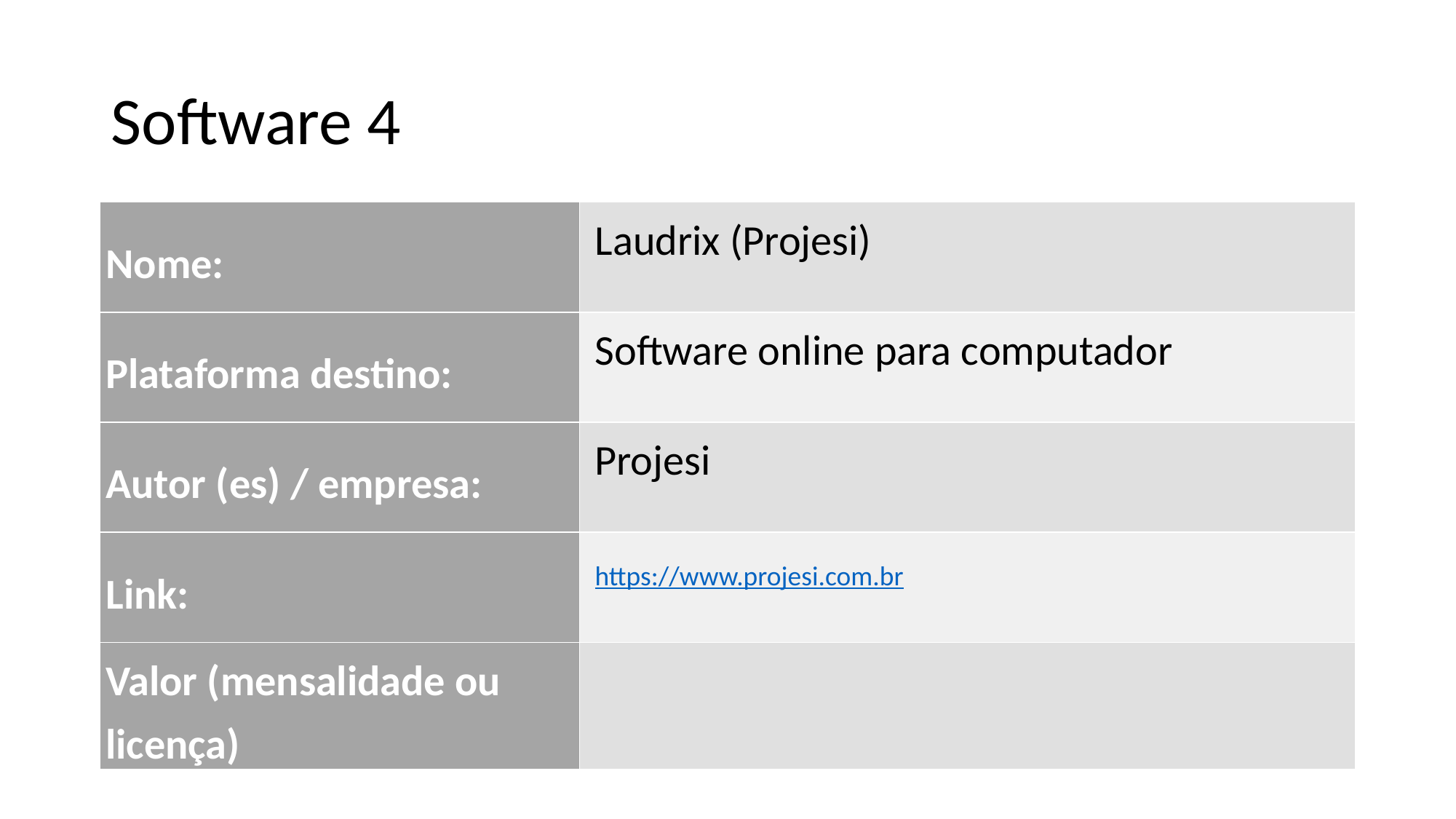

# Software 4
| Nome: | Laudrix (Projesi) |
| --- | --- |
| Plataforma destino: | Software online para computador |
| Autor (es) / empresa: | Projesi |
| Link: | https://www.projesi.com.br |
| Valor (mensalidade ou licença) |  |